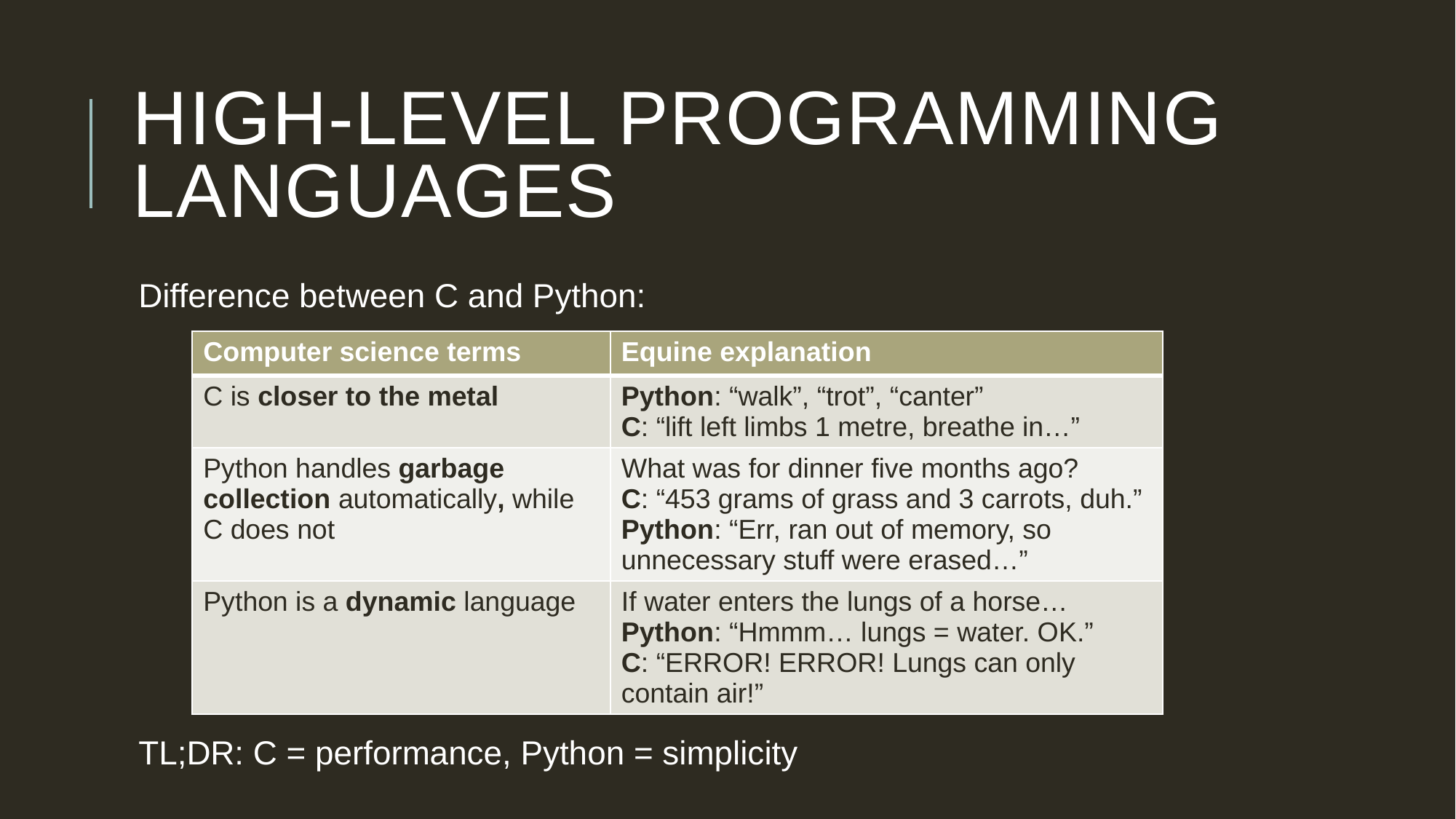

# High-Level Programming Languages
Difference between C and Python:

TL;DR: C = performance, Python = simplicity
| Computer science terms | Equine explanation |
| --- | --- |
| C is closer to the metal | Python: “walk”, “trot”, “canter” C: “lift left limbs 1 metre, breathe in…” |
| Python handles garbage collection automatically, while C does not | What was for dinner five months ago? C: “453 grams of grass and 3 carrots, duh.” Python: “Err, ran out of memory, so unnecessary stuff were erased…” |
| Python is a dynamic language | If water enters the lungs of a horse… Python: “Hmmm… lungs = water. OK.” C: “ERROR! ERROR! Lungs can only contain air!” |